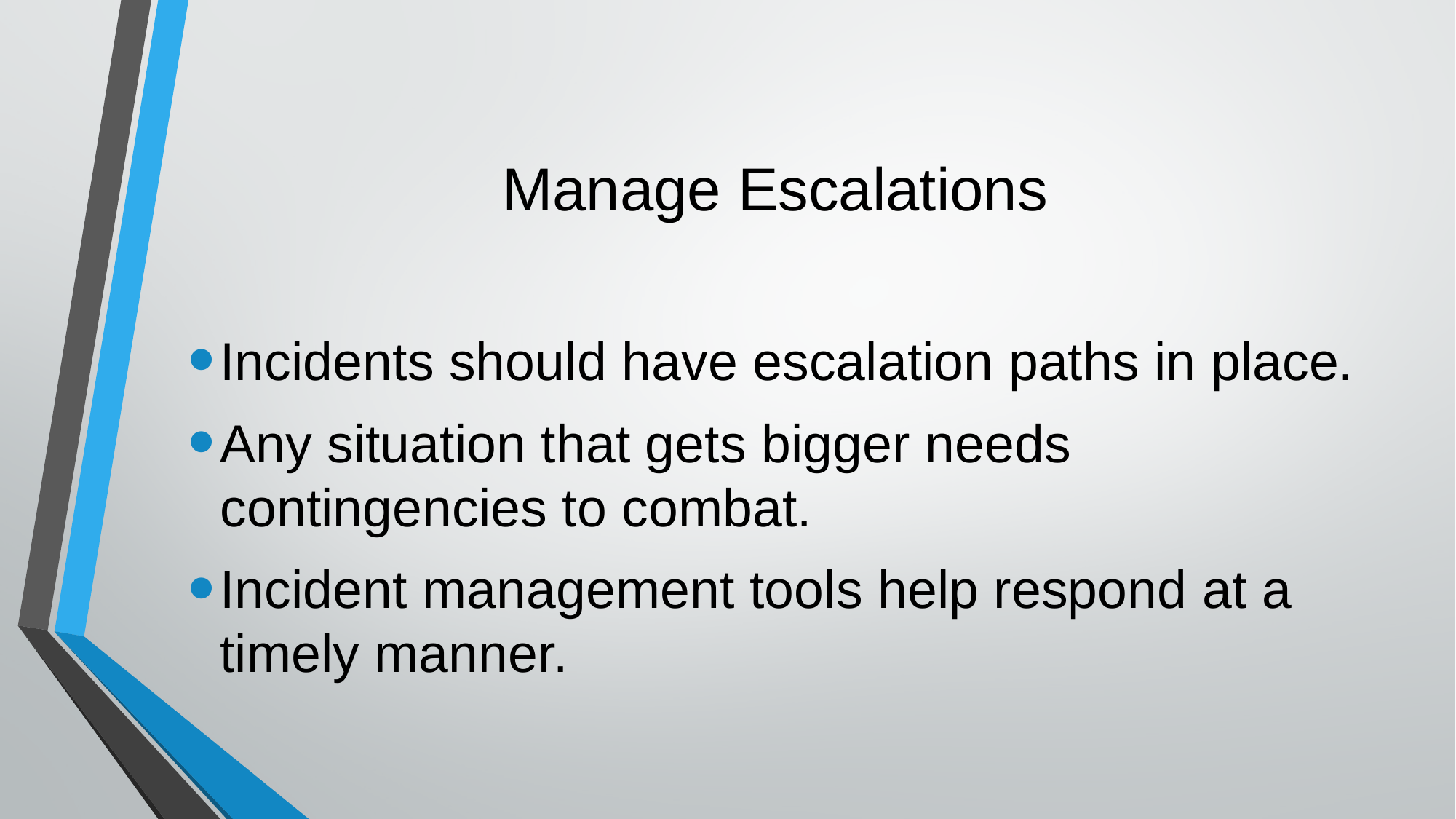

# Manage Escalations
Incidents should have escalation paths in place.
Any situation that gets bigger needs contingencies to combat.
Incident management tools help respond at a timely manner.